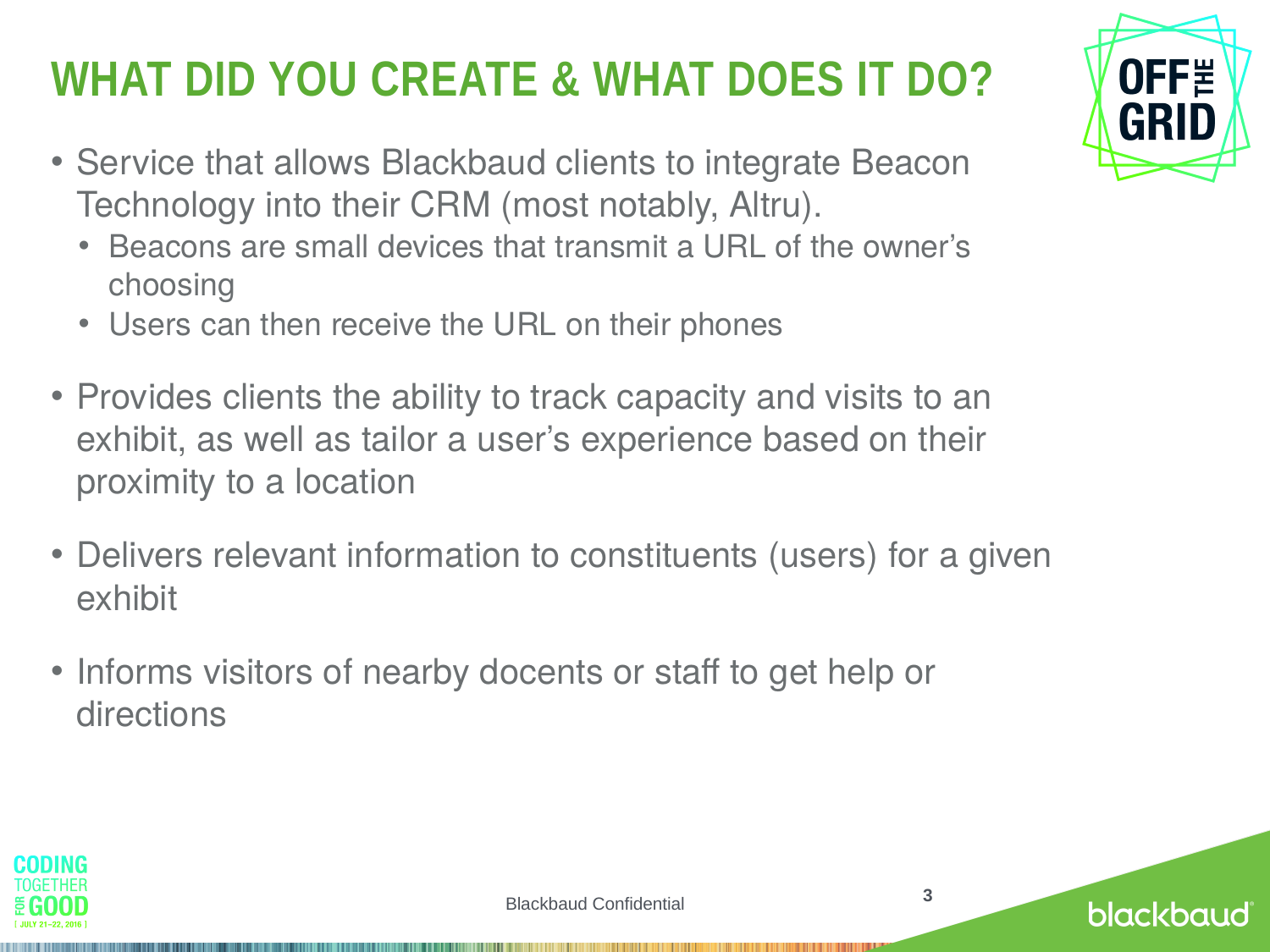

# what did you create & what does it do?
Service that allows Blackbaud clients to integrate Beacon Technology into their CRM (most notably, Altru).
Beacons are small devices that transmit a URL of the owner’s choosing
Users can then receive the URL on their phones
Provides clients the ability to track capacity and visits to an exhibit, as well as tailor a user’s experience based on their proximity to a location
Delivers relevant information to constituents (users) for a given exhibit
Informs visitors of nearby docents or staff to get help or directions